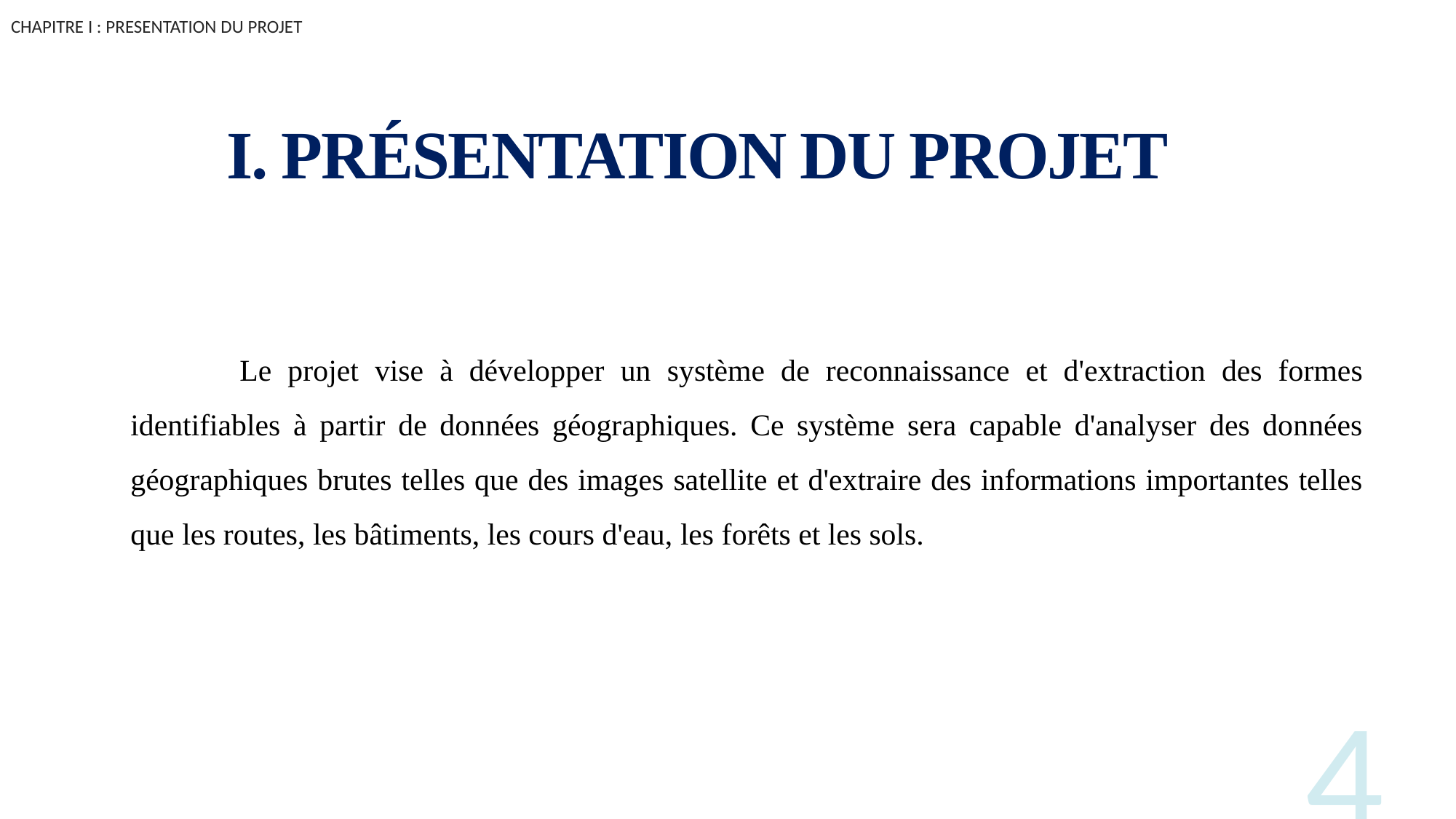

CHAPITRE I : PRESENTATION DU PROJET
# I. PRÉSENTATION DU PROJET
	Le projet vise à développer un système de reconnaissance et d'extraction des formes identifiables à partir de données géographiques. Ce système sera capable d'analyser des données géographiques brutes telles que des images satellite et d'extraire des informations importantes telles que les routes, les bâtiments, les cours d'eau, les forêts et les sols.
4